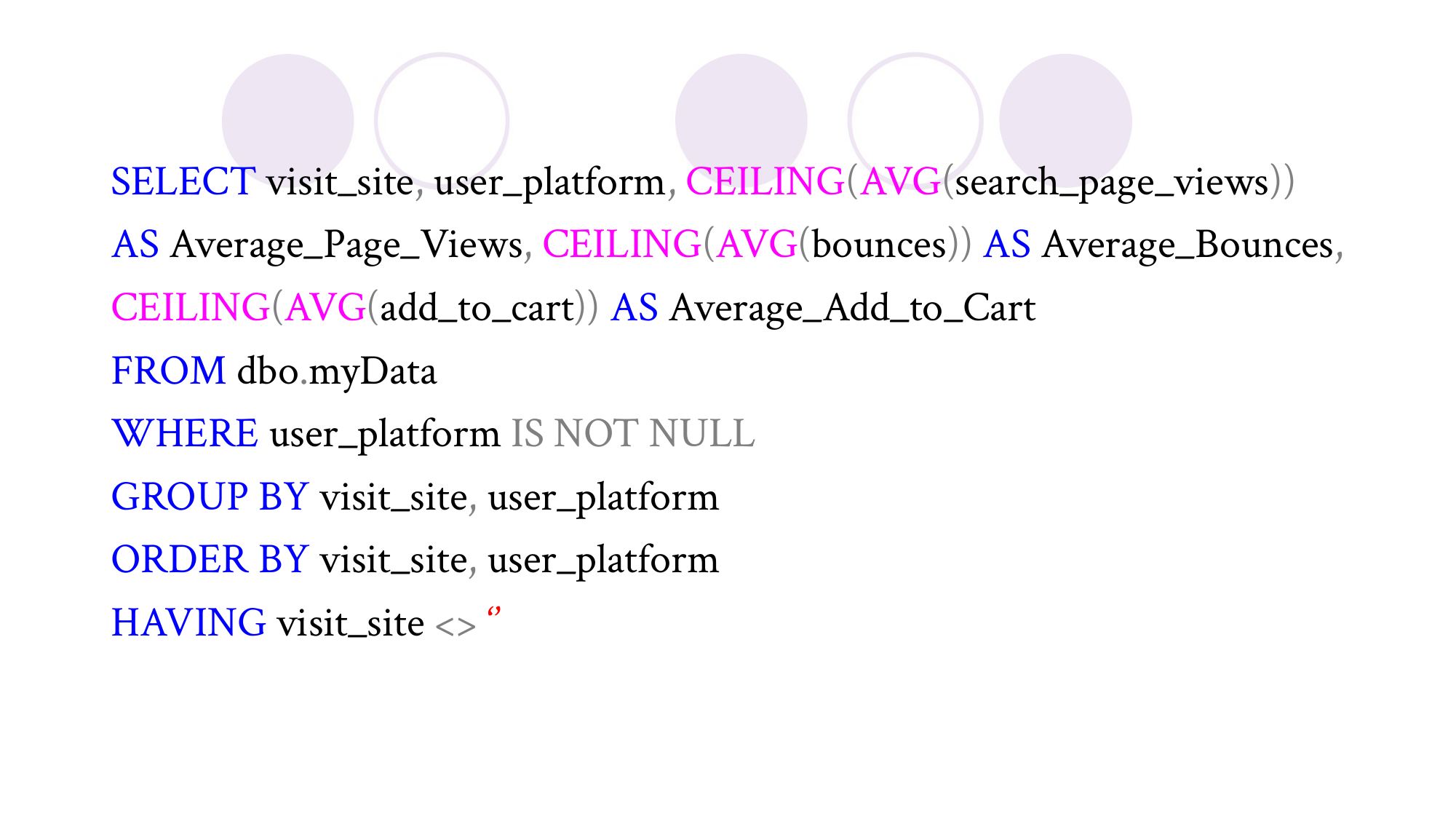

SELECT visit_site, user_platform, CEILING(AVG(search_page_views)) AS Average_Page_Views, CEILING(AVG(bounces)) AS Average_Bounces,
CEILING(AVG(add_to_cart)) AS Average_Add_to_Cart
FROM dbo.myData
WHERE user_platform IS NOT NULL
GROUP BY visit_site, user_platform
ORDER BY visit_site, user_platform
HAVING visit_site <> ‘’